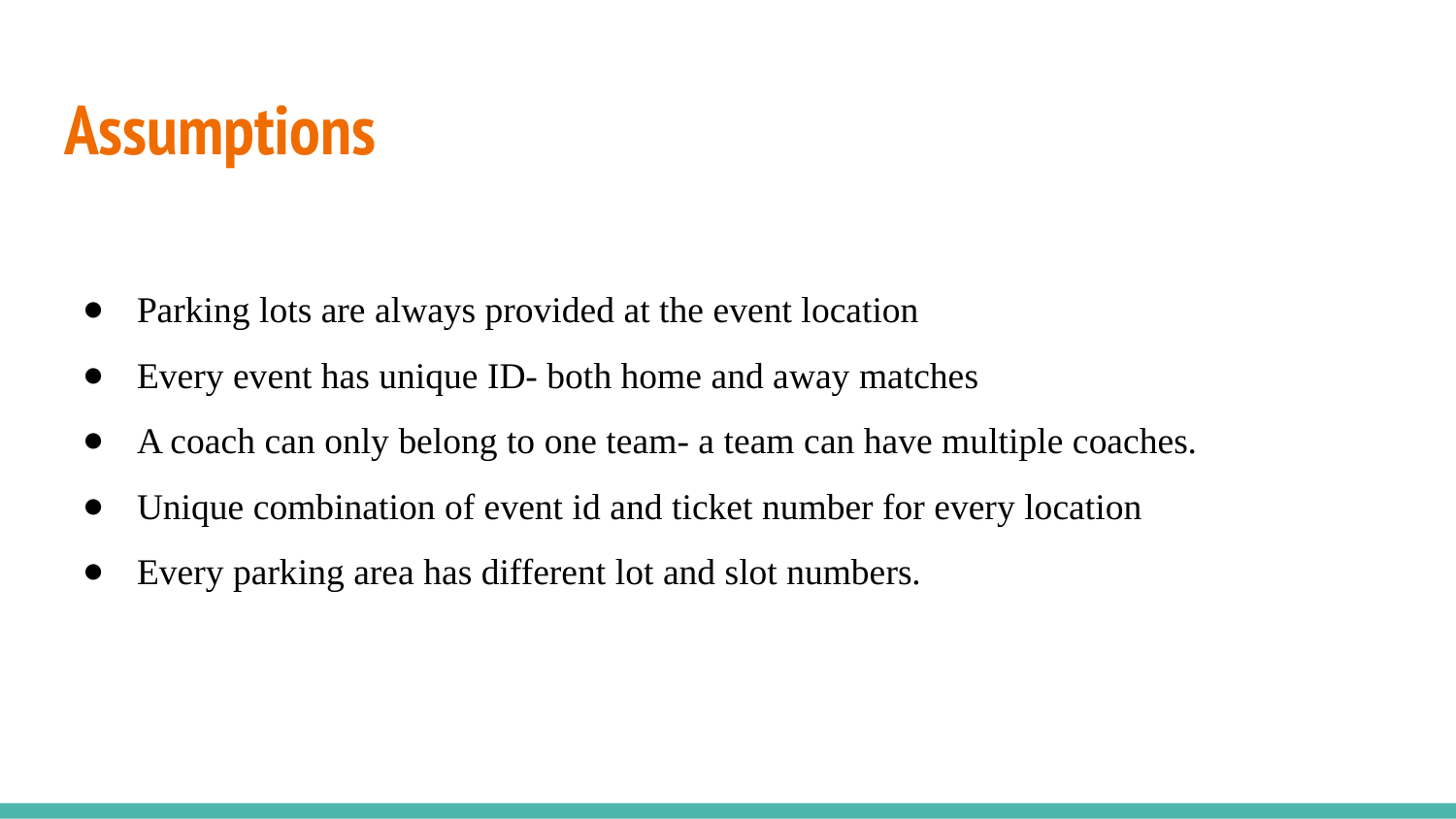

# Assumptions

Parking lots are always provided at the event location
Every event has unique ID- both home and away matches
A coach can only belong to one team- a team can have multiple coaches.
Unique combination of event id and ticket number for every location
Every parking area has different lot and slot numbers.